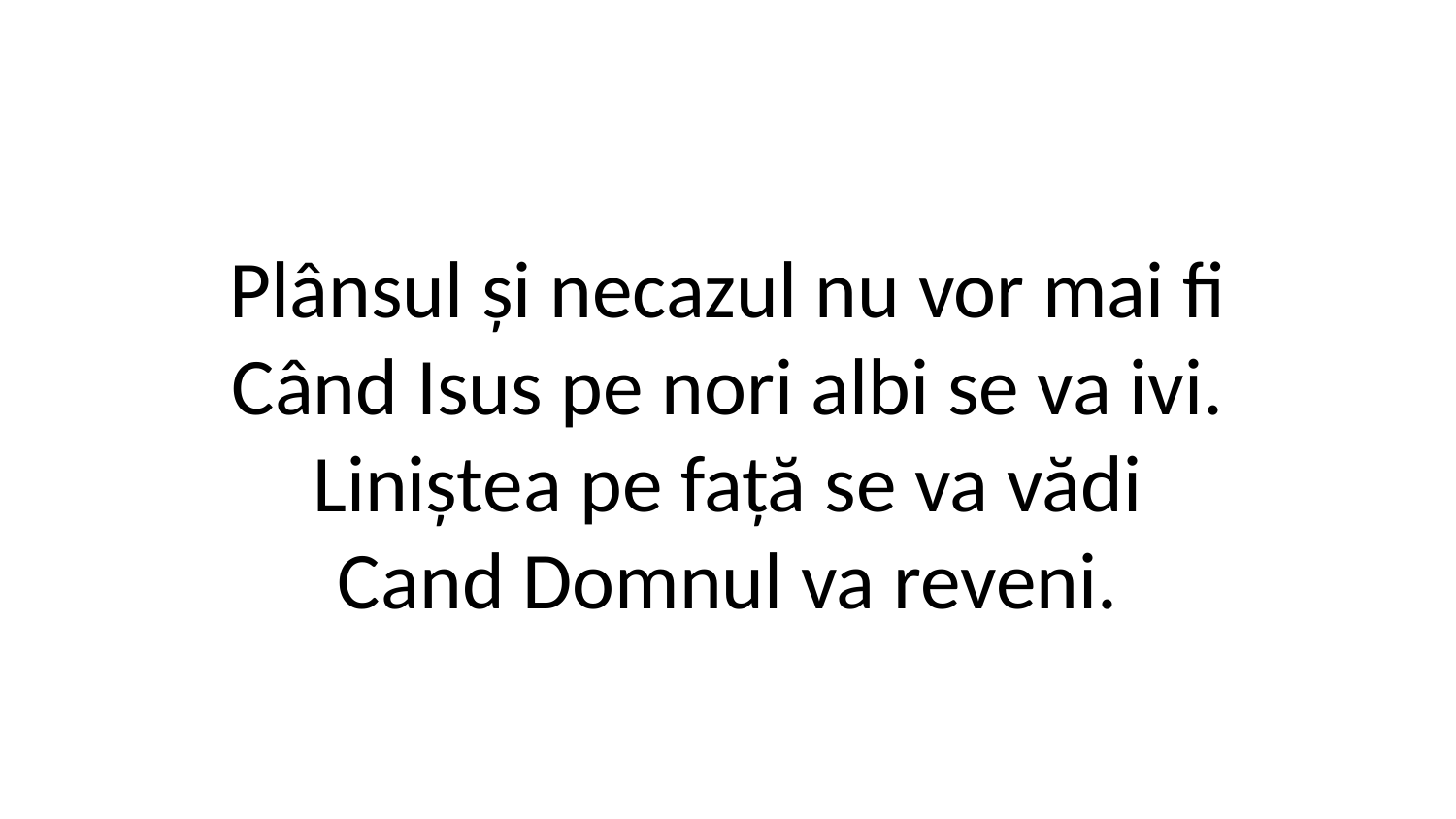

Plânsul și necazul nu vor mai fi
Când Isus pe nori albi se va ivi.
Liniștea pe față se va vădi
Cand Domnul va reveni.